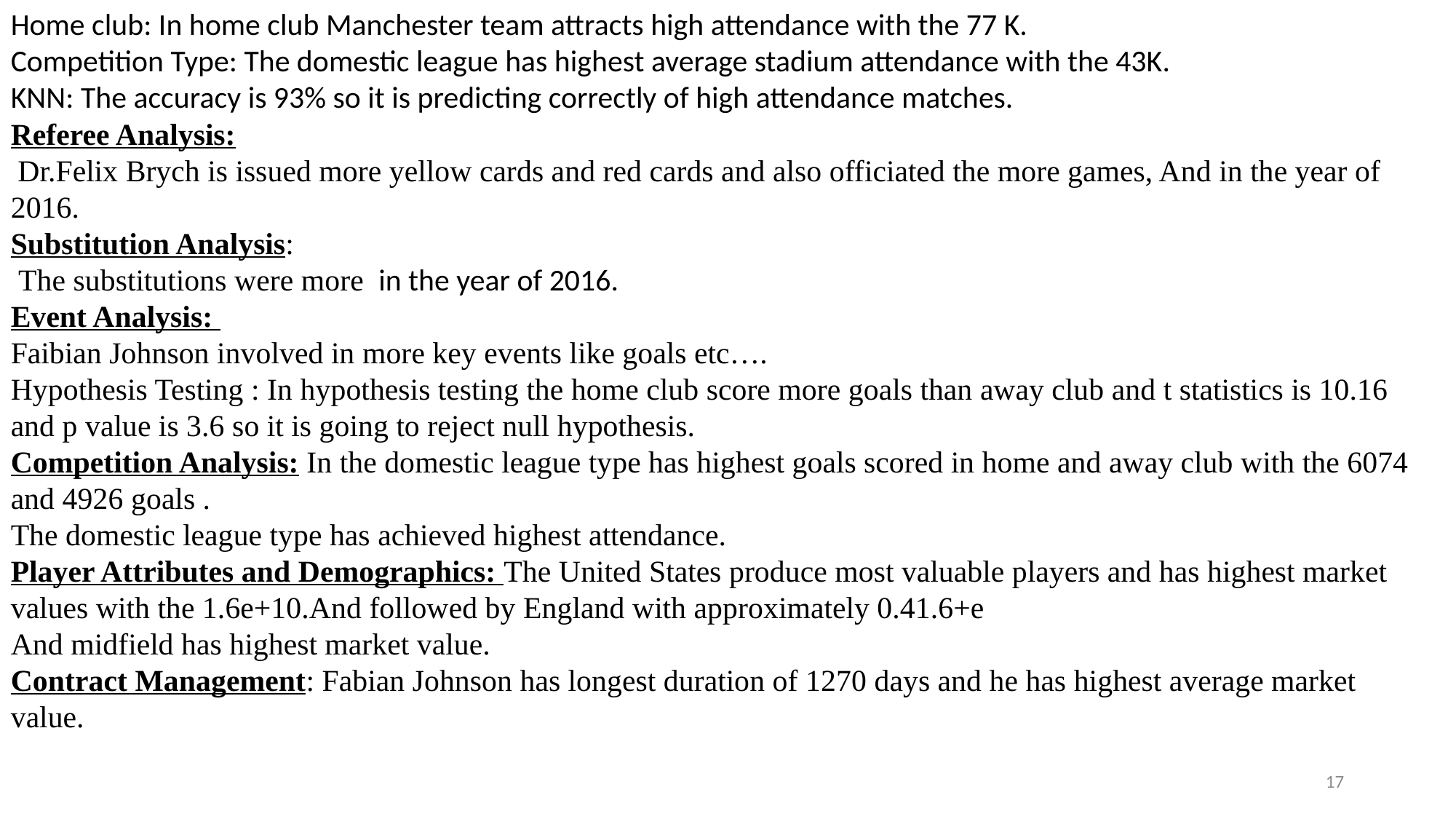

Home club: In home club Manchester team attracts high attendance with the 77 K.
Competition Type: The domestic league has highest average stadium attendance with the 43K.
KNN: The accuracy is 93% so it is predicting correctly of high attendance matches.
Referee Analysis:
 Dr.Felix Brych is issued more yellow cards and red cards and also officiated the more games, And in the year of 2016.
Substitution Analysis:
 The substitutions were more  in the year of 2016.
Event Analysis:
Faibian Johnson involved in more key events like goals etc….
Hypothesis Testing : In hypothesis testing the home club score more goals than away club and t statistics is 10.16 and p value is 3.6 so it is going to reject null hypothesis.
Competition Analysis: In the domestic league type has highest goals scored in home and away club with the 6074 and 4926 goals .
The domestic league type has achieved highest attendance.
Player Attributes and Demographics: The United States produce most valuable players and has highest market values with the 1.6e+10.And followed by England with approximately 0.41.6+e
And midfield has highest market value.
Contract Management: Fabian Johnson has longest duration of 1270 days and he has highest average market value.

17